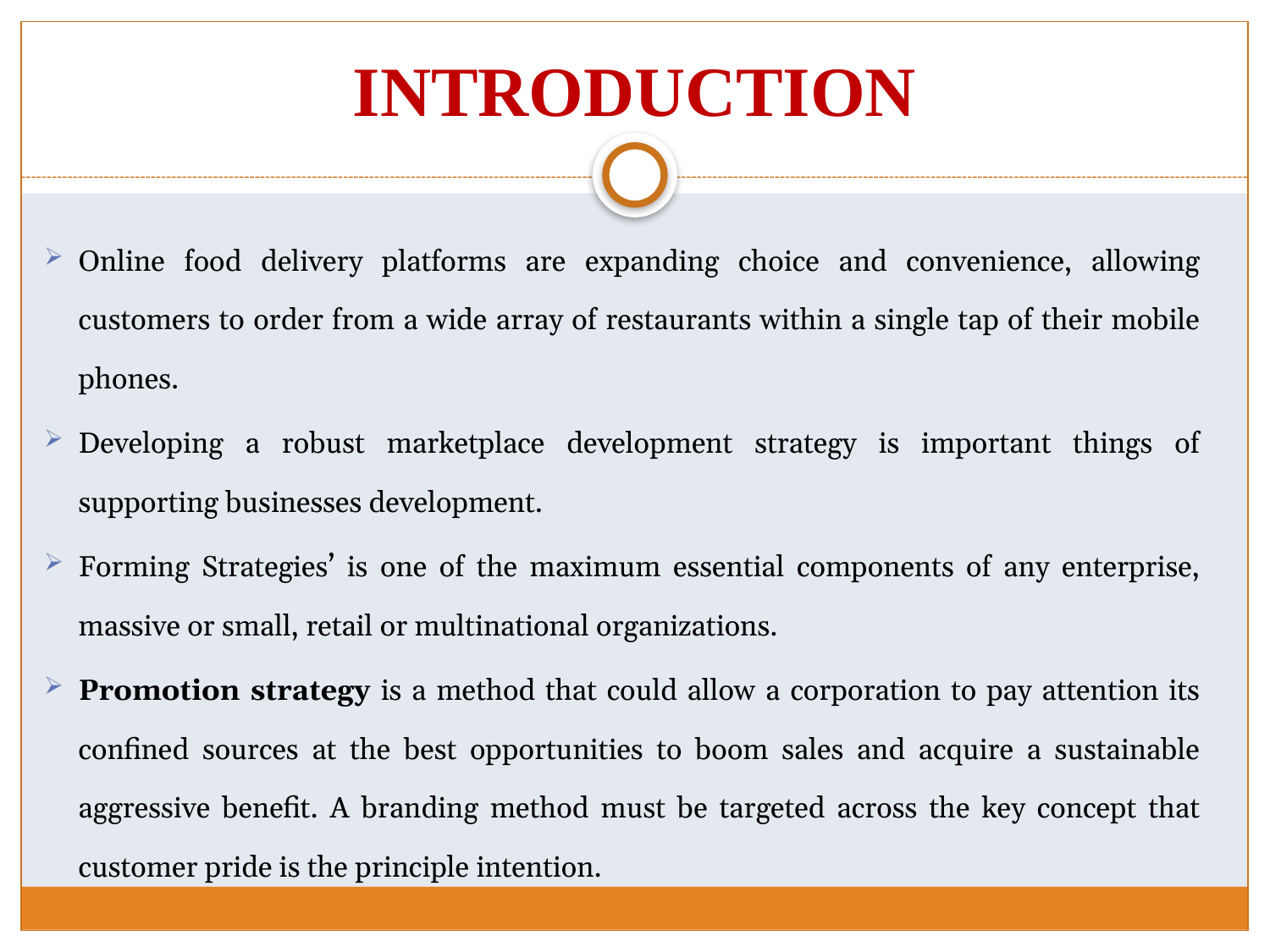

# INTRODUCTION
Online food delivery platforms are expanding choice and convenience, allowing customers to order from a wide array of restaurants within a single tap of their mobile phones.
Developing a robust marketplace development strategy is important things of supporting businesses development.
Forming Strategies’ is one of the maximum essential components of any enterprise, massive or small, retail or multinational organizations.
Promotion strategy is a method that could allow a corporation to pay attention its confined sources at the best opportunities to boom sales and acquire a sustainable aggressive benefit. A branding method must be targeted across the key concept that customer pride is the principle intention.